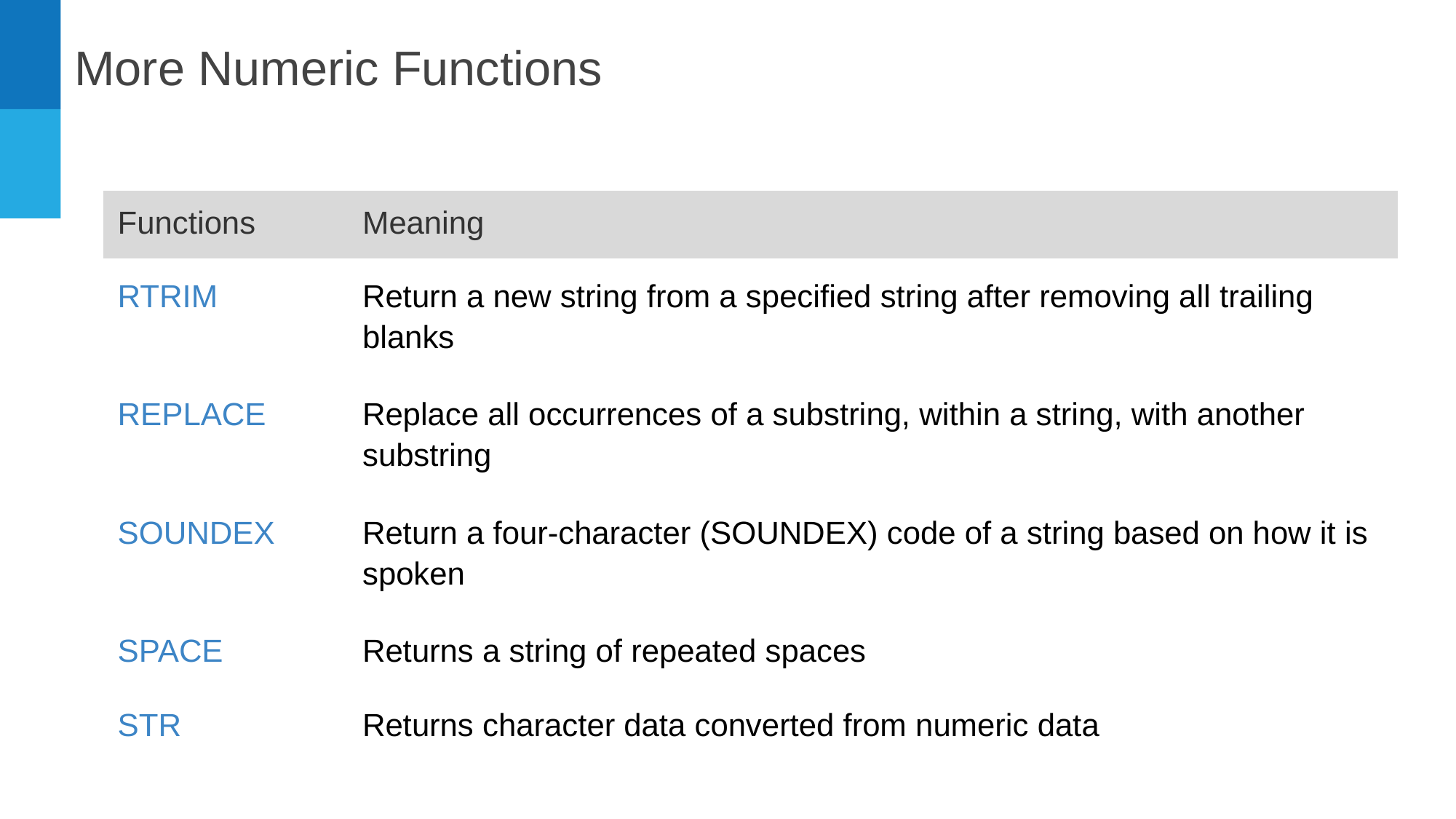

More Numeric Functions

| Functions | Meaning |
| --- | --- |
| RTRIM | Return a new string from a specified string after removing all trailing blanks |
| REPLACE | Replace all occurrences of a substring, within a string, with another substring |
| SOUNDEX | Return a four-character (SOUNDEX) code of a string based on how it is spoken |
| SPACE | Returns a string of repeated spaces |
| STR | Returns character data converted from numeric data |